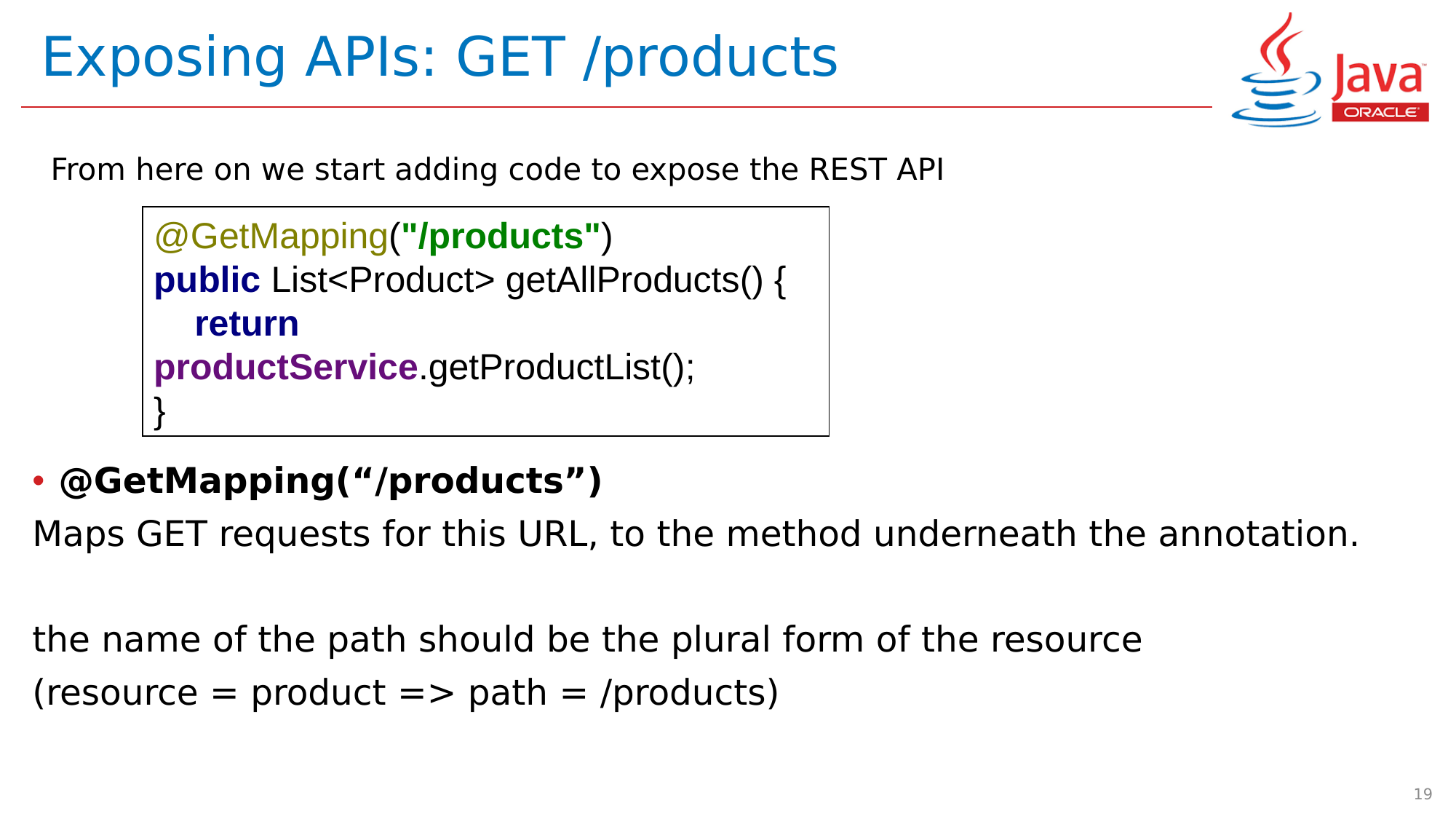

# Exposing APIs: GET /products
From here on we start adding code to expose the REST API

@GetMapping("/products")
public List<Product> getAllProducts() {
    return productService.getProductList();
}
@GetMapping(“/products”)
Maps GET requests for this URL, to the method underneath the annotation.

the name of the path should be the plural form of the resource
(resource = product => path = /products)

19